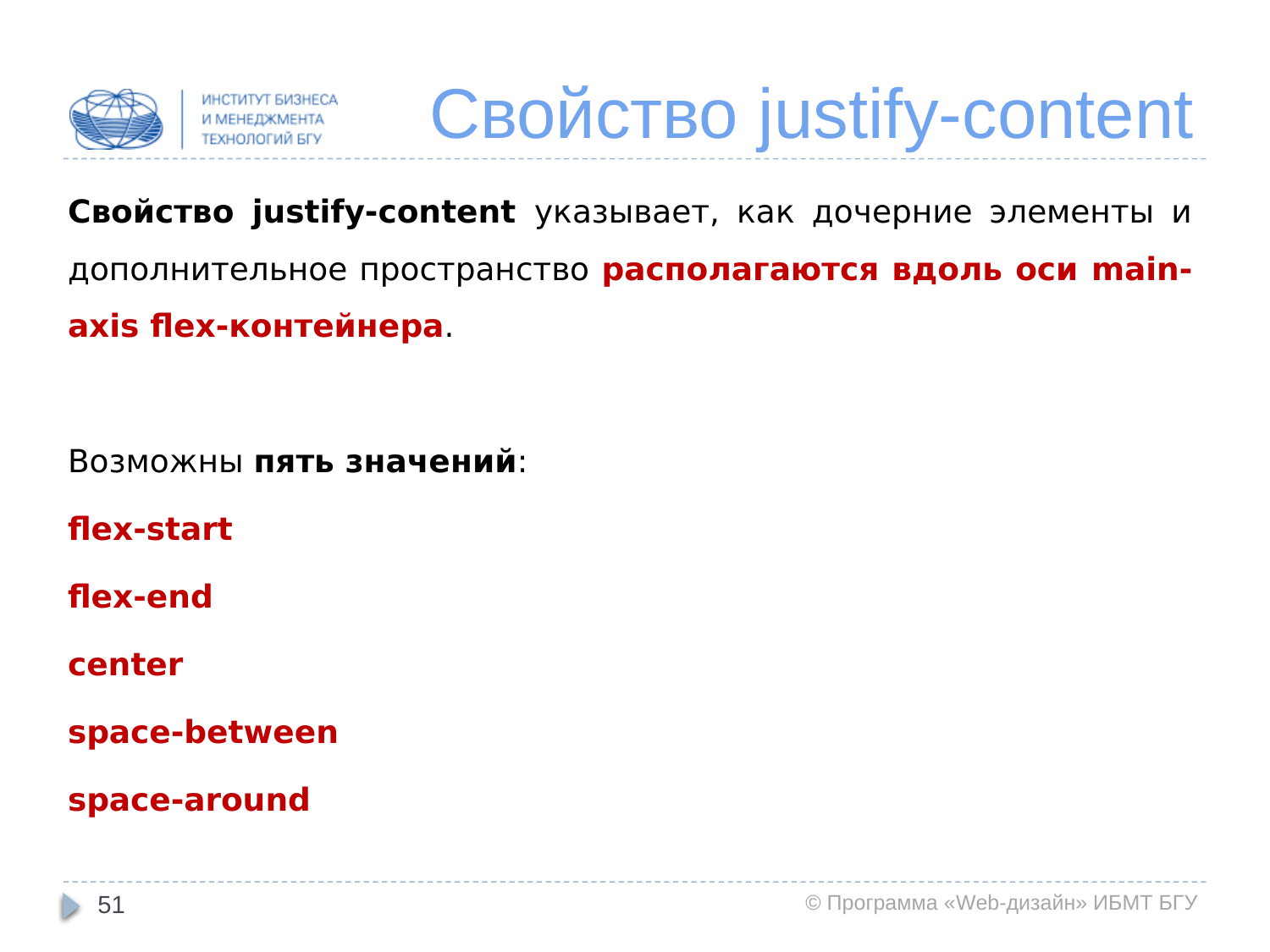

# Свойство justify-content
Свойство justify-content указывает, как дочерние элементы и дополнительное пространство располагаются вдоль оси main-axis flex-контейнера.

Возможны пять значений:
flex-start
flex-end
center
space-between
space-around
51